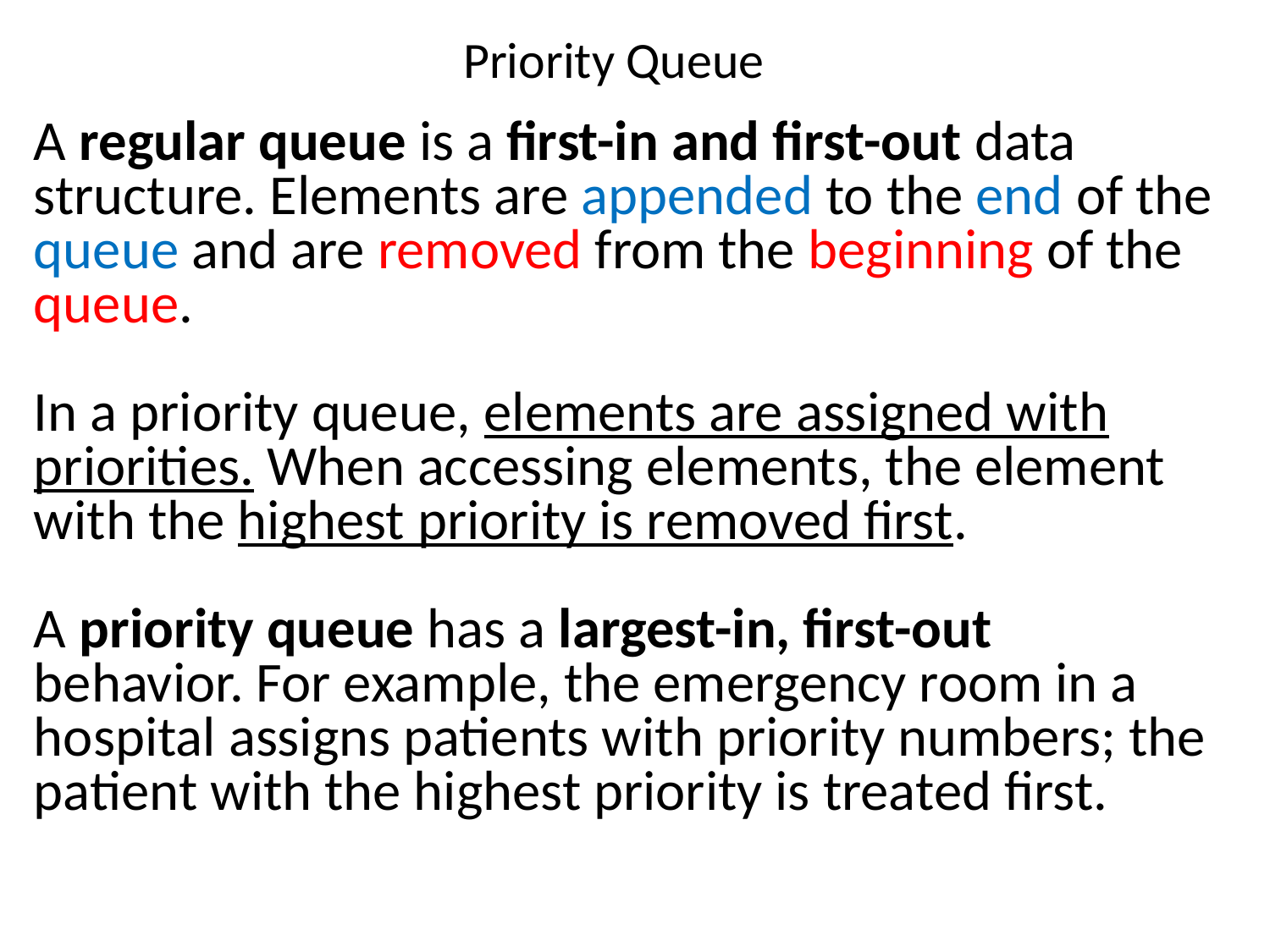

# Priority Queue
A regular queue is a first-in and first-out data structure. Elements are appended to the end of the queue and are removed from the beginning of the queue.

In a priority queue, elements are assigned with priorities. When accessing elements, the element with the highest priority is removed first.

A priority queue has a largest-in, first-out behavior. For example, the emergency room in a hospital assigns patients with priority numbers; the patient with the highest priority is treated first.